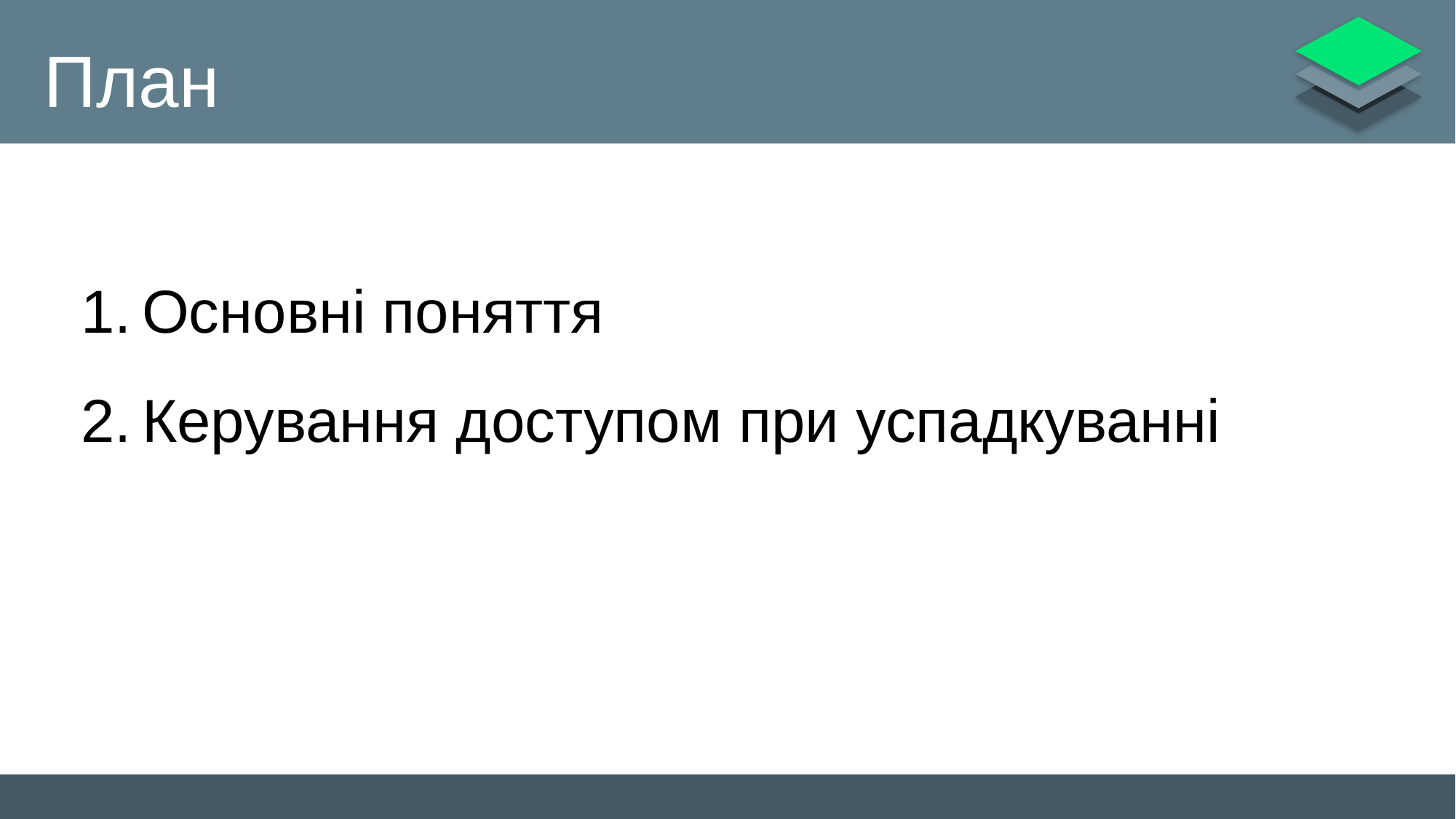

# План
Основні поняття
Керування доступом при успадкуванні